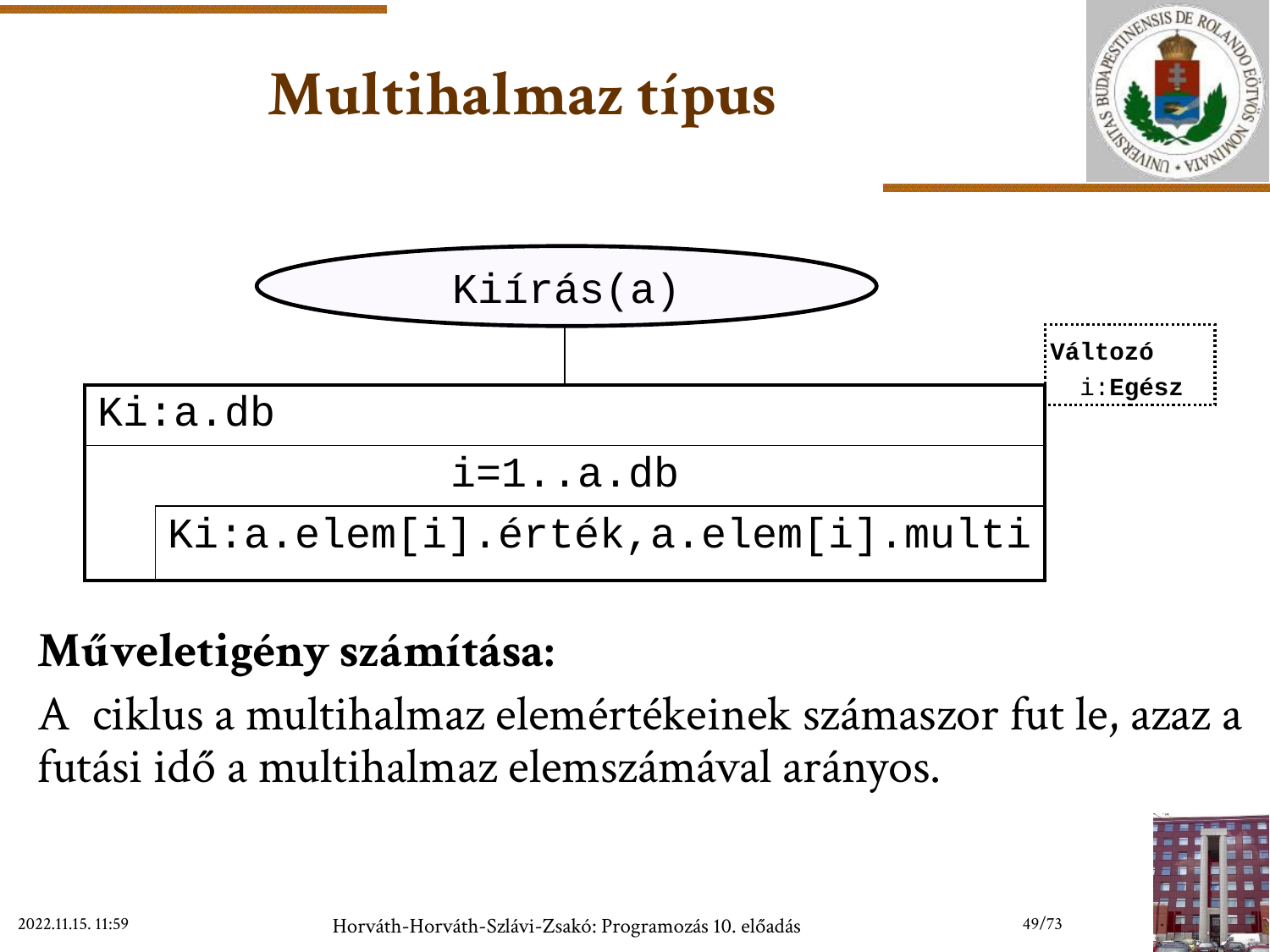

# Multihalmaz típus

Műveletigény számítása:
A  ciklus a multihalmaz elemértékeinek számaszor fut le, azaz a futási idő a multihalmaz elemszámával arányos.
Kiírás(a)
|  |  |  |
| --- | --- | --- |
| Ki:a.db |  |  |
| i=1..a.db |  |  |
|  | Ki:a.elem[i].érték,a.elem[i].multi |  |
Változó
  i:Egész
2022.11.15. 11:59
Horváth-Horváth-Szlávi-Zsakó: Programozás 10. előadás
49/73